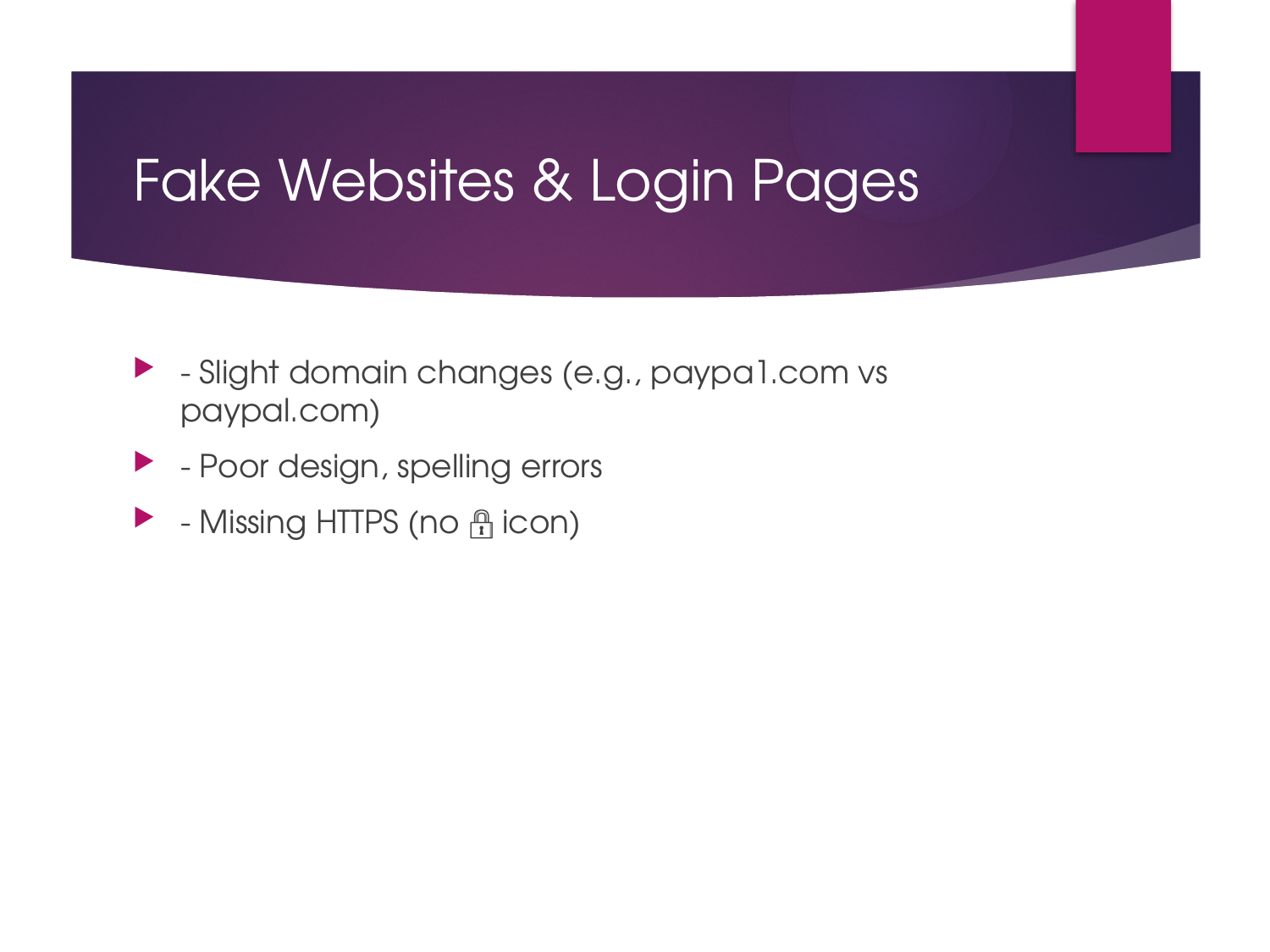

# Fake Websites & Login Pages
- Slight domain changes (e.g., paypa1.com vs paypal.com)
- Poor design, spelling errors
- Missing HTTPS (no 🔒 icon)